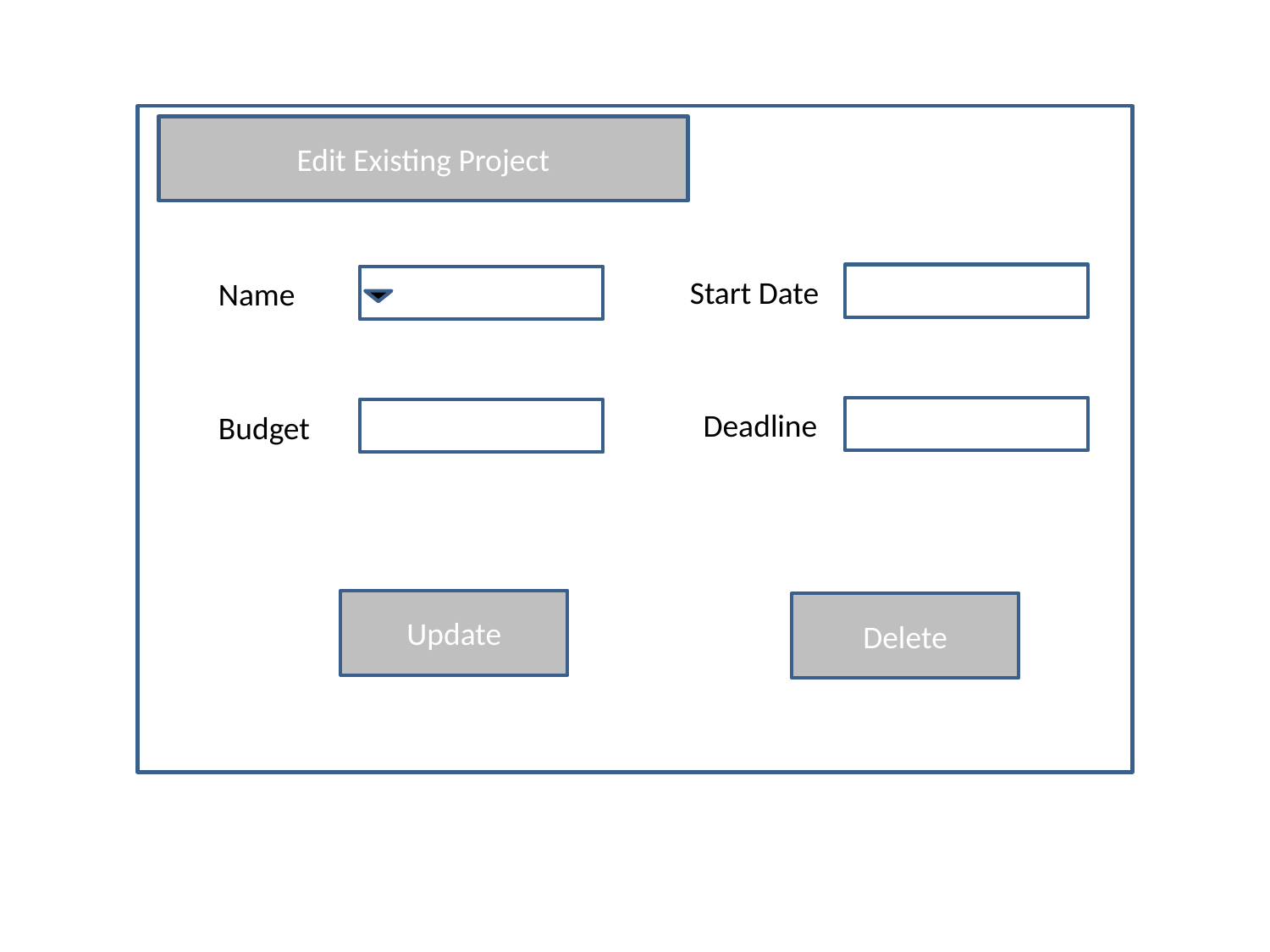

Edit Existing Project

Start Date
Name

Deadline
Budget
Update
Delete